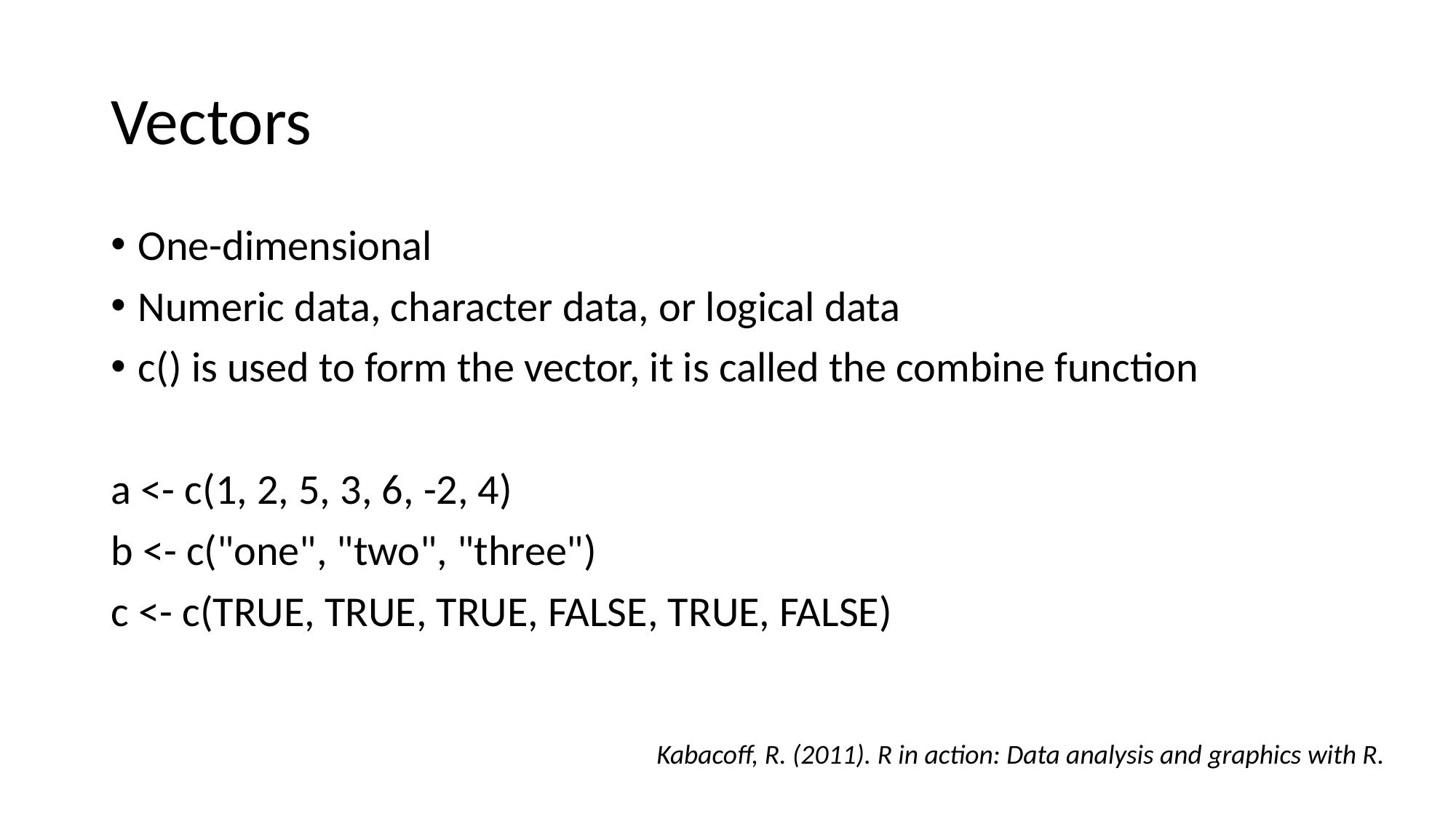

# Vectors
One-dimensional
Numeric data, character data, or logical data
c() is used to form the vector, it is called the combine function

a <- c(1, 2, 5, 3, 6, -2, 4)
b <- c("one", "two", "three")
c <- c(TRUE, TRUE, TRUE, FALSE, TRUE, FALSE)
Kabacoff, R. (2011). R in action: Data analysis and graphics with R.